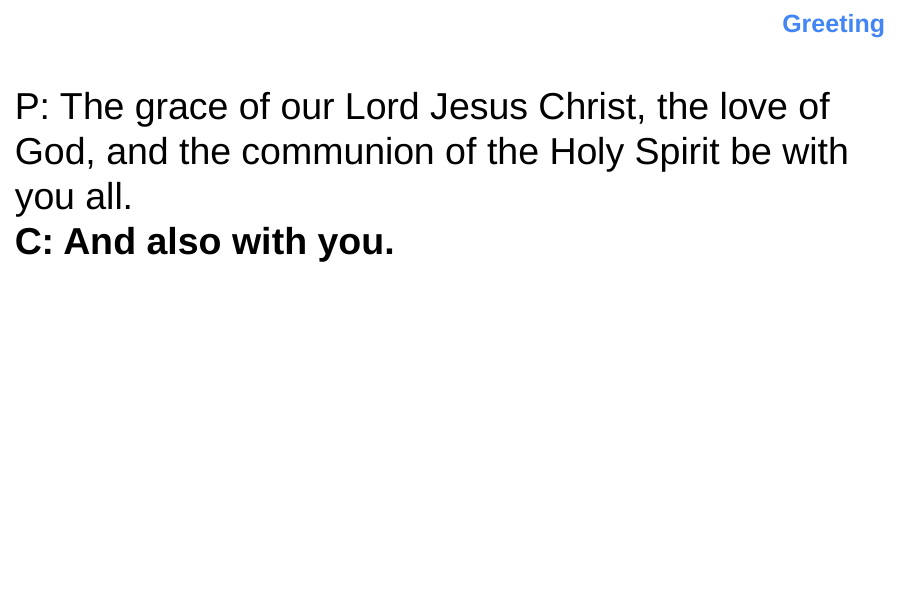

Greeting
P: The grace of our Lord Jesus Christ, the love of
God, and the communion of the Holy Spirit be with
you all.
C: And also with you.